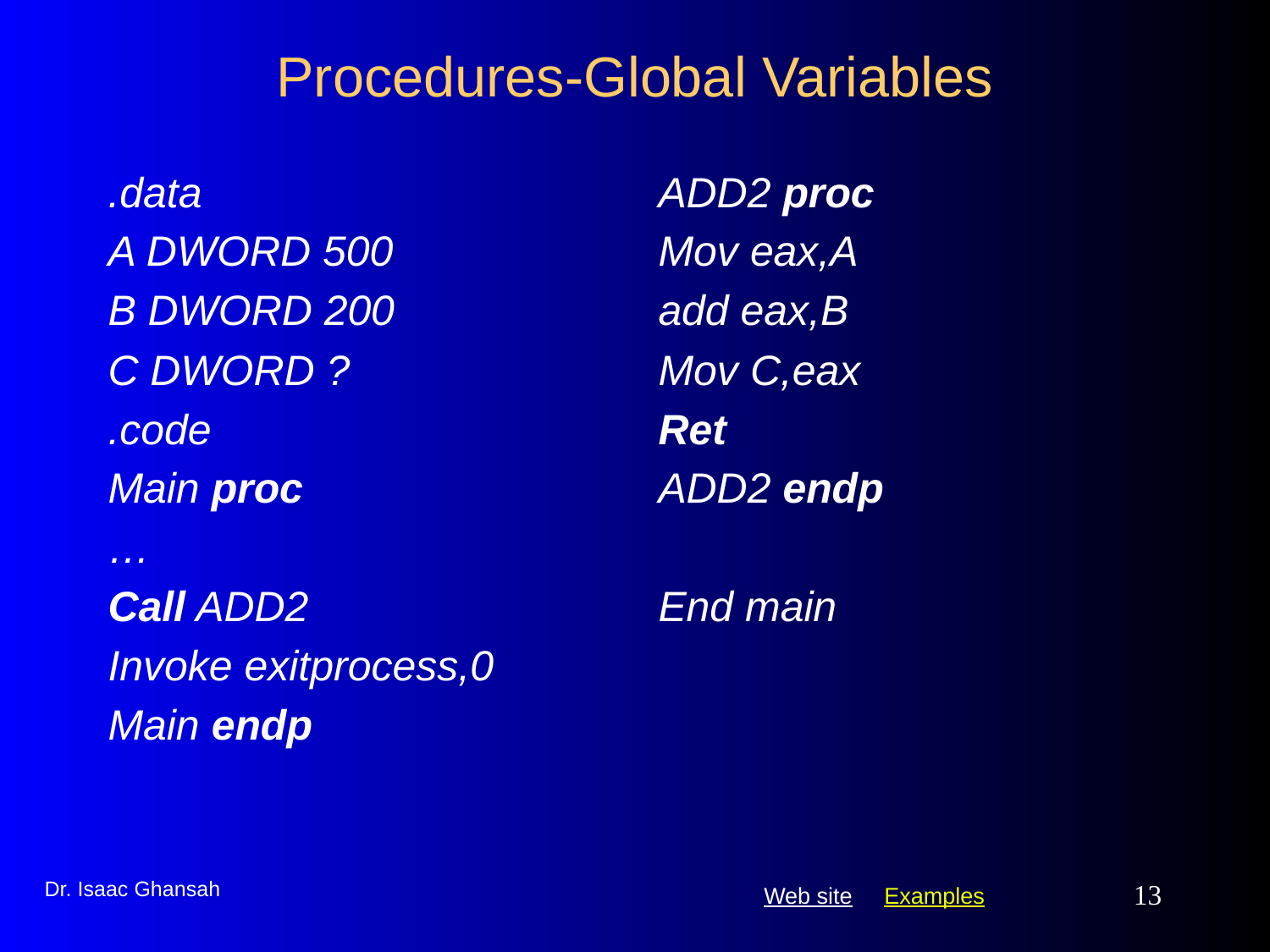

# Procedures-Global Variables
.data
A DWORD 500
B DWORD 200
C DWORD ?
.code
Main proc
…
Call ADD2
Invoke exitprocess,0
Main endp

ADD2 proc
Mov eax,A
add eax,B
Mov C,eax
Ret
ADD2 endp

End main

Dr. Isaac Ghansah
13